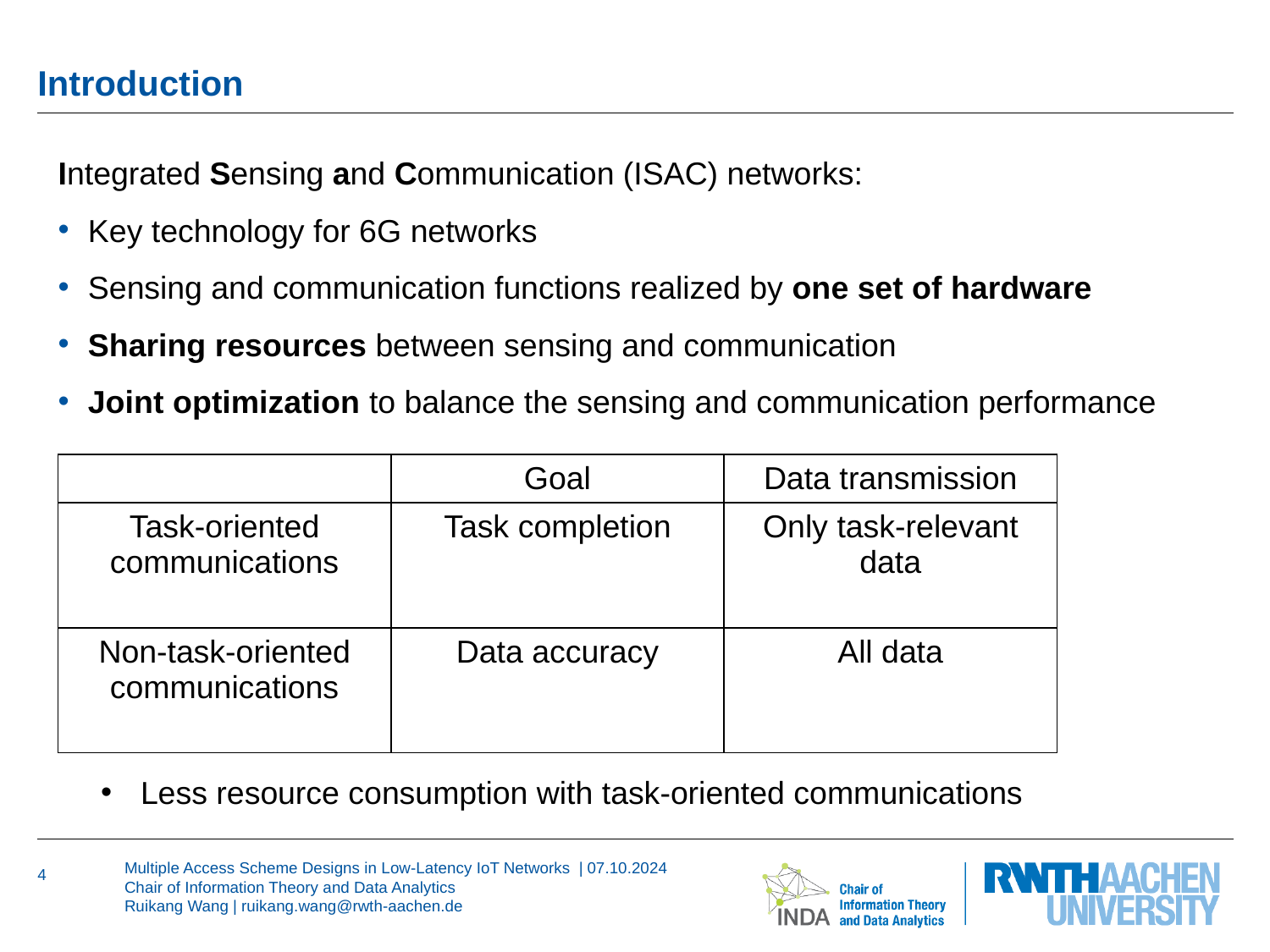

# Introduction
Integrated Sensing and Communication (ISAC) networks:
Key technology for 6G networks
Sensing and communication functions realized by one set of hardware
Sharing resources between sensing and communication
Joint optimization to balance the sensing and communication performance

|  | Goal | Data transmission |
| --- | --- | --- |
| Task-oriented communications | Task completion | Only task-relevant data |
| Non-task-oriented communications | Data accuracy | All data |
Less resource consumption with task-oriented communications